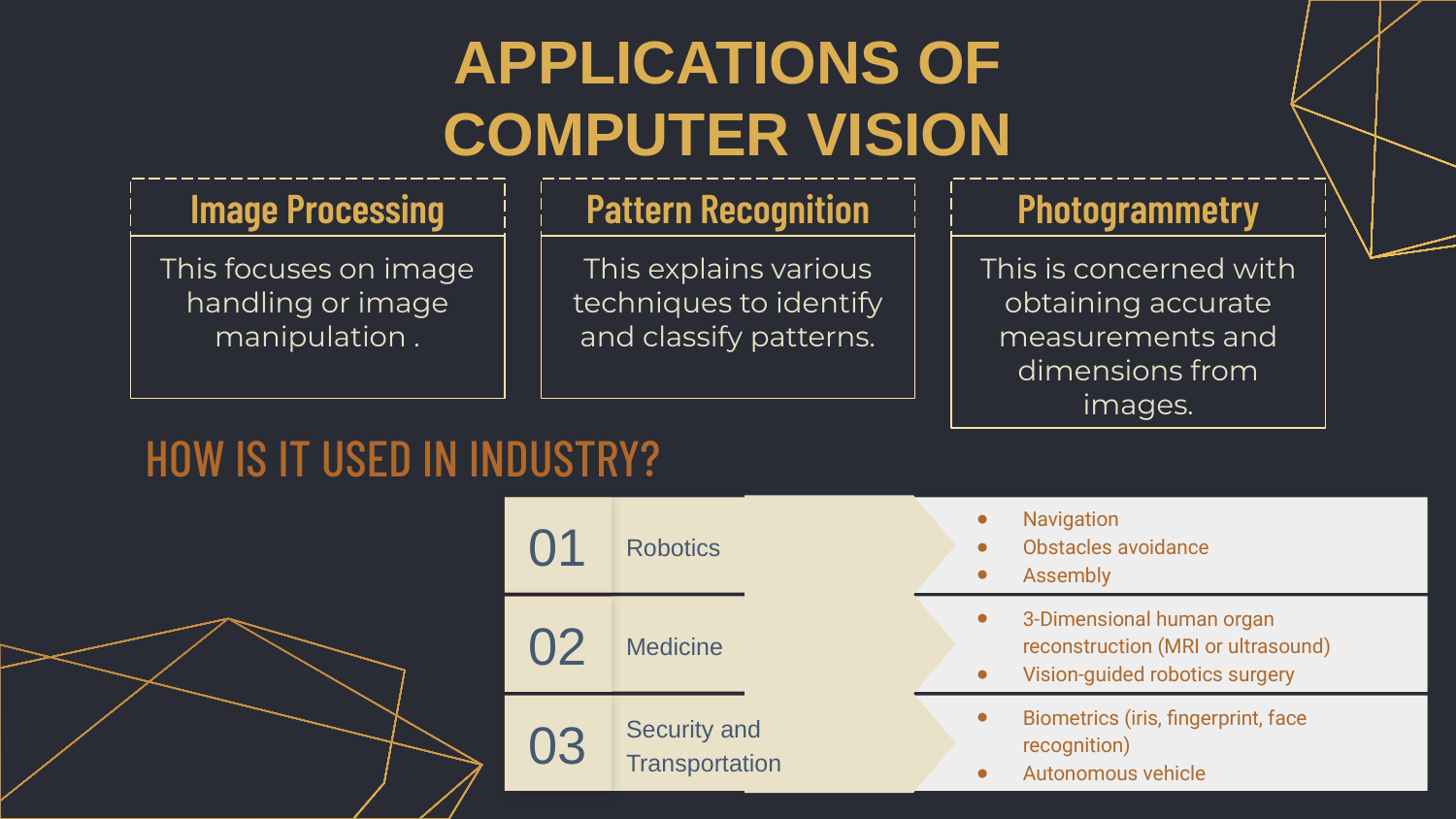

# APPLICATIONS OF COMPUTER VISION
Image Processing
Pattern Recognition
Photogrammetry
This focuses on image handling or image manipulation .
This explains various techniques to identify and classify patterns.
This is concerned with obtaining accurate measurements and dimensions from images.
HOW IS IT USED IN INDUSTRY?

01

Navigation
Obstacles avoidance
Assembly
Robotics

3-Dimensional human organ reconstruction (MRI or ultrasound)
Vision-guided robotics surgery
02
Medicine

03

Biometrics (iris, fingerprint, face recognition)
Autonomous vehicle
Security and Transportation